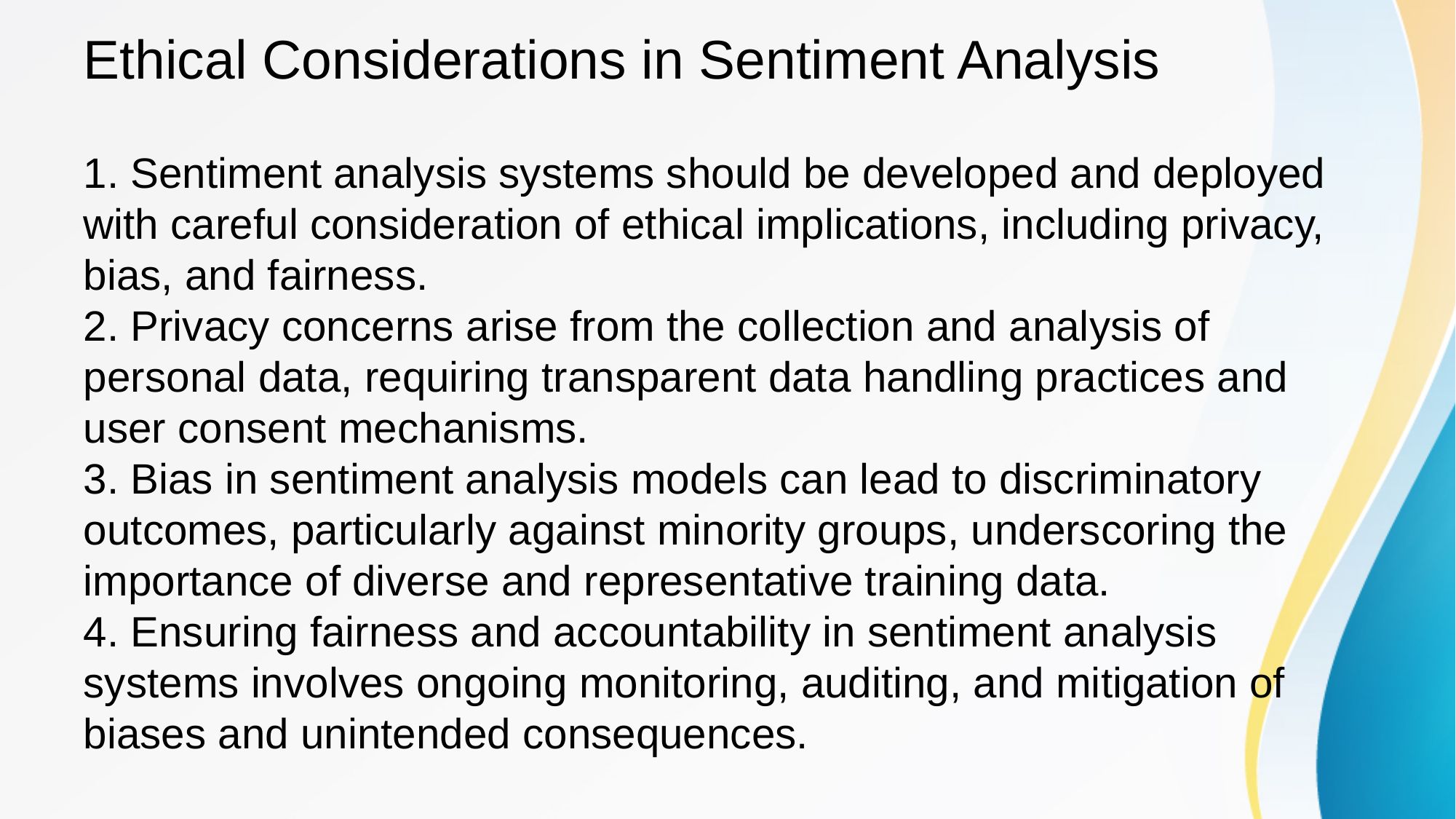

1. Sentiment analysis systems should be developed and deployed with careful consideration of ethical implications, including privacy, bias, and fairness.
2. Privacy concerns arise from the collection and analysis of personal data, requiring transparent data handling practices and user consent mechanisms.
3. Bias in sentiment analysis models can lead to discriminatory outcomes, particularly against minority groups, underscoring the importance of diverse and representative training data.
4. Ensuring fairness and accountability in sentiment analysis systems involves ongoing monitoring, auditing, and mitigation of biases and unintended consequences.
# Ethical Considerations in Sentiment Analysis